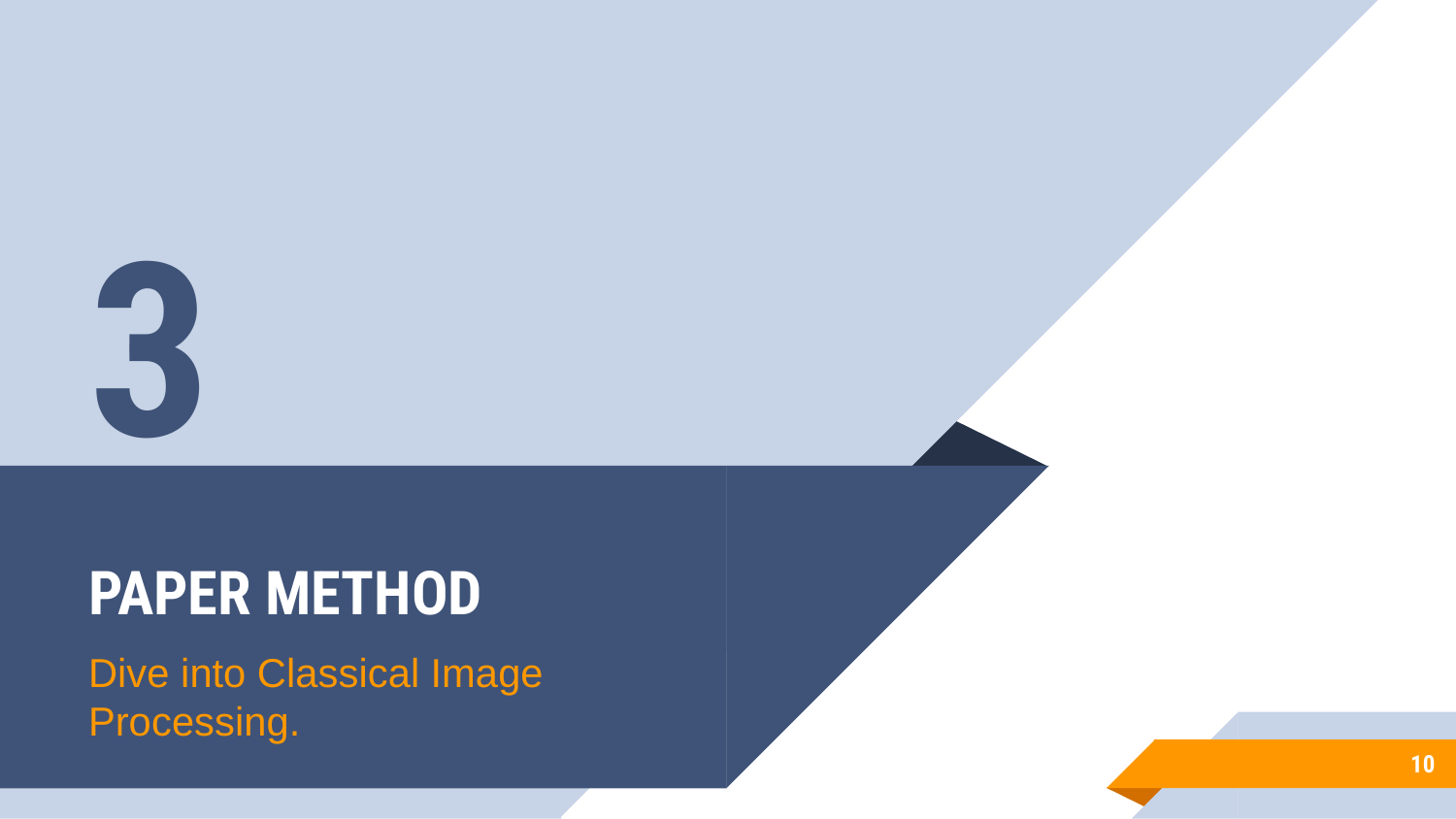

3
# PAPER METHOD
Dive into Classical Image Processing.
10